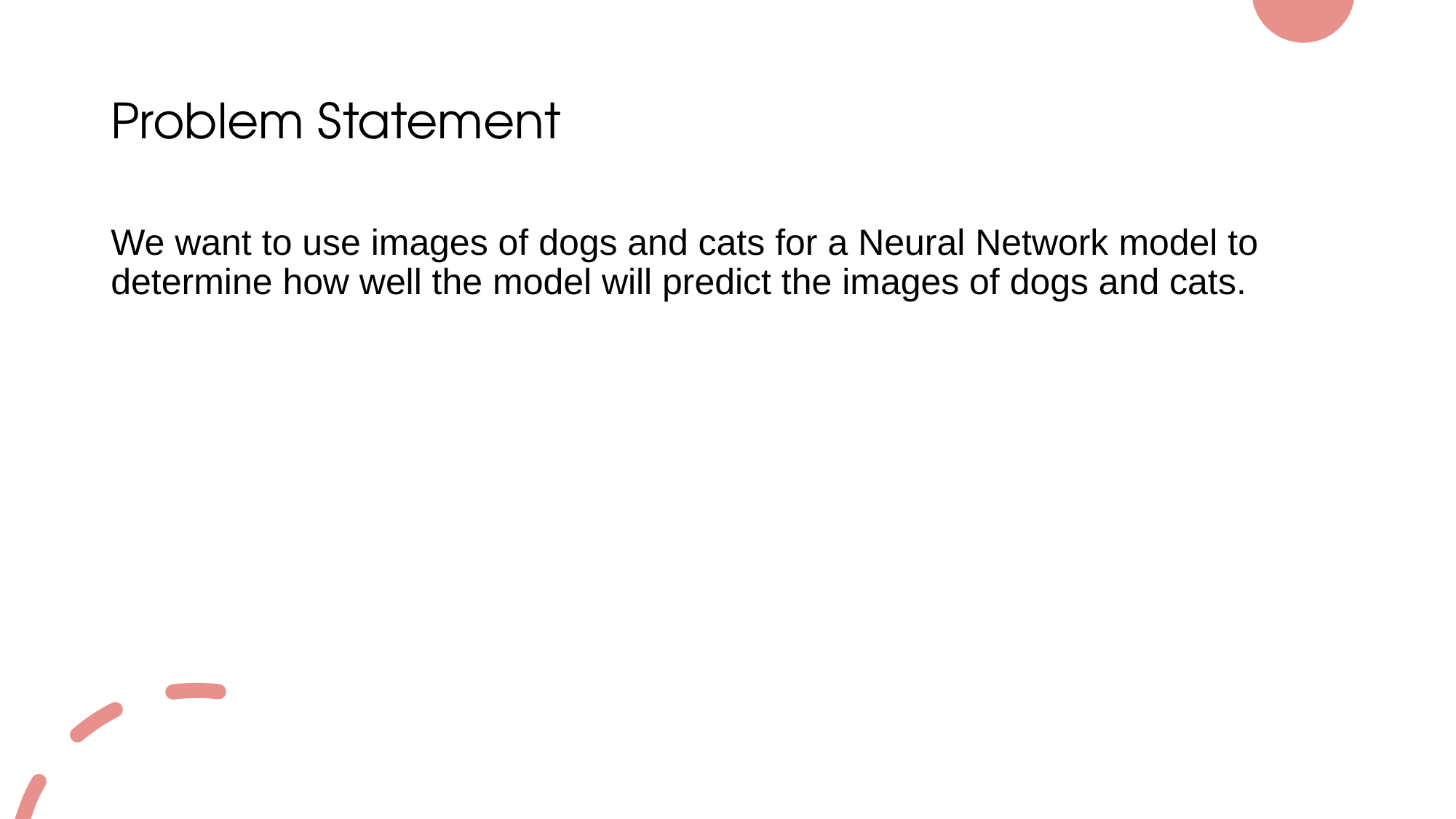

# Problem Statement
We want to use images of dogs and cats for a Neural Network model to determine how well the model will predict the images of dogs and cats.